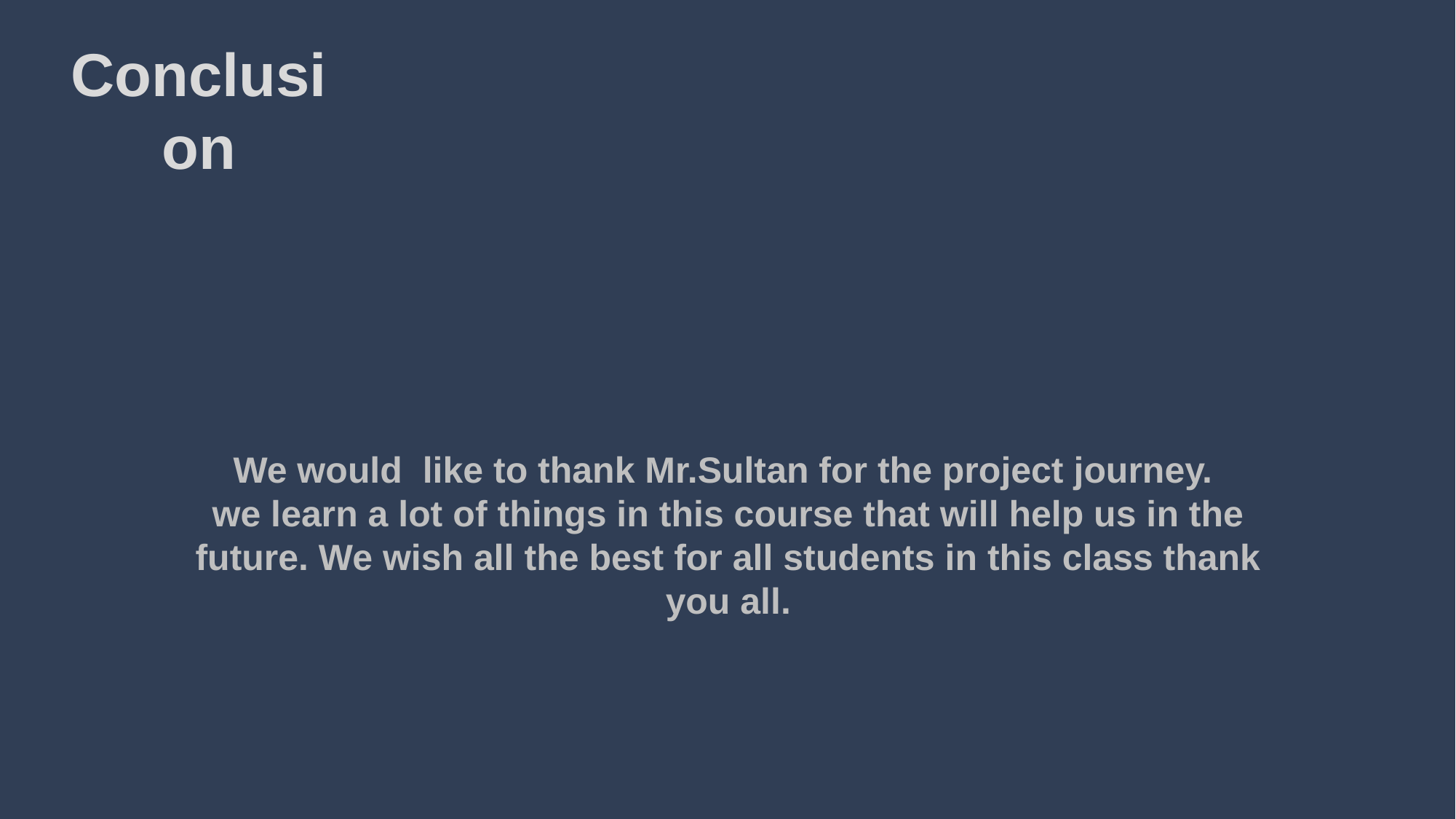

Conclusion
We would  like to thank Mr.Sultan for the project journey.
we learn a lot of things in this course that will help us in the future. We wish all the best for all students in this class thank you all.